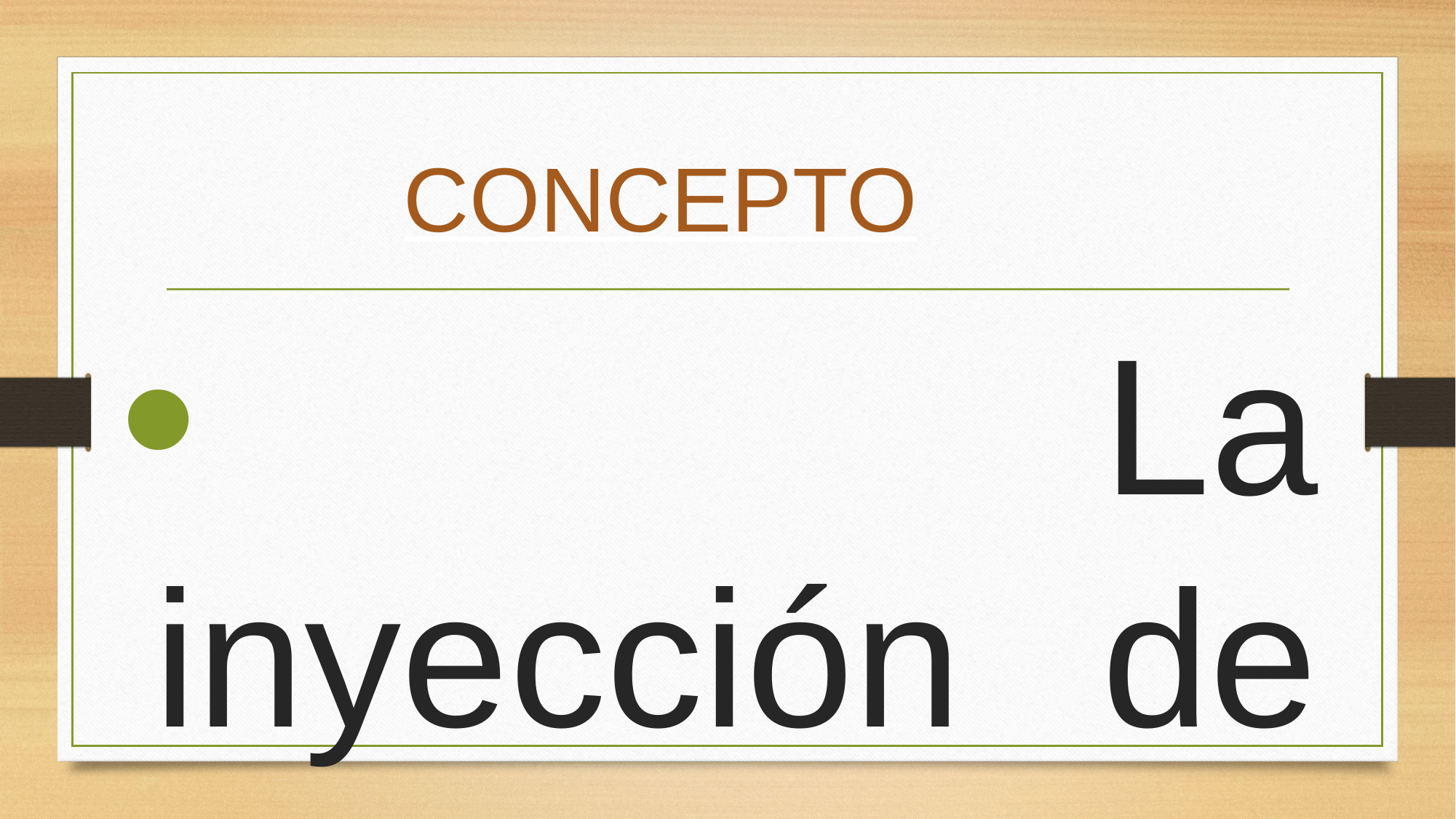

CONCEPTO
 La inyección de dependencias es un patrón de diseño que nos permite construir software con poco acoplamiento. Básicamente, el patrón funciona con un objeto que se encarga de construir las dependencias que una clase necesita y se las suministra, de ahí el término “inyección”.
 Esto implica que la clase ya no crea directamente los objetos que necesita, sino que los recibe de otra clase.
 En la mayoría de los frameworks actuales se aplica la Inyección de dependencias como parte de las herramientas y modelos que facilitan al programador. Como cualquier patrón de diseño de software trata de solucionar de una manera elegante un problema habitual en el desarrollo de software, por lo que también es idóneo utilizar este patrón en el desarrollo de proyectos a pequeña escala.